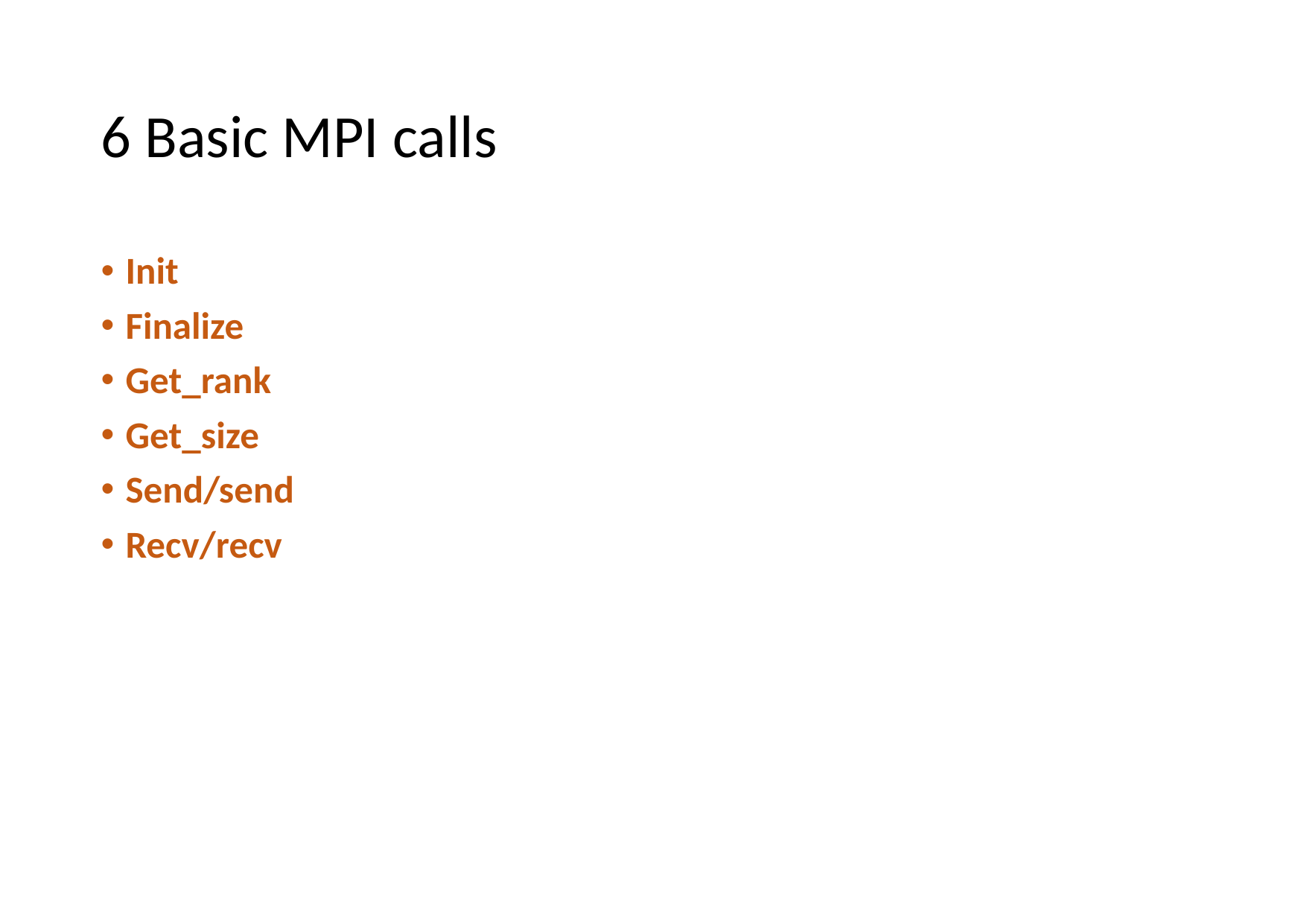

# 6 Basic MPI calls
Init
Finalize
Get_rank
Get_size
Send/send
Recv/recv

11